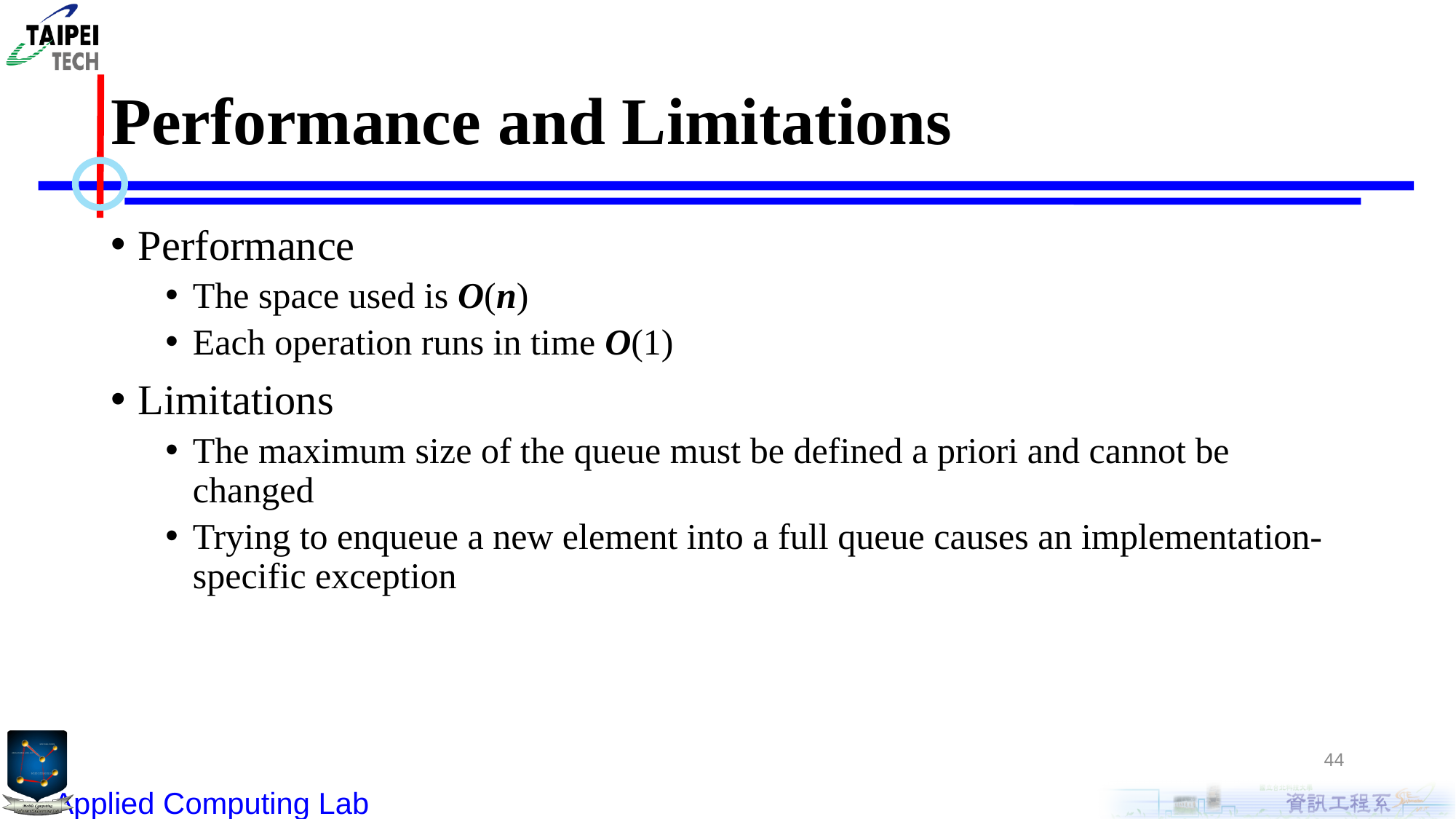

# Performance and Limitations
Performance
The space used is O(n)
Each operation runs in time O(1)
Limitations
The maximum size of the queue must be defined a priori and cannot be changed
Trying to enqueue a new element into a full queue causes an implementation-specific exception
44